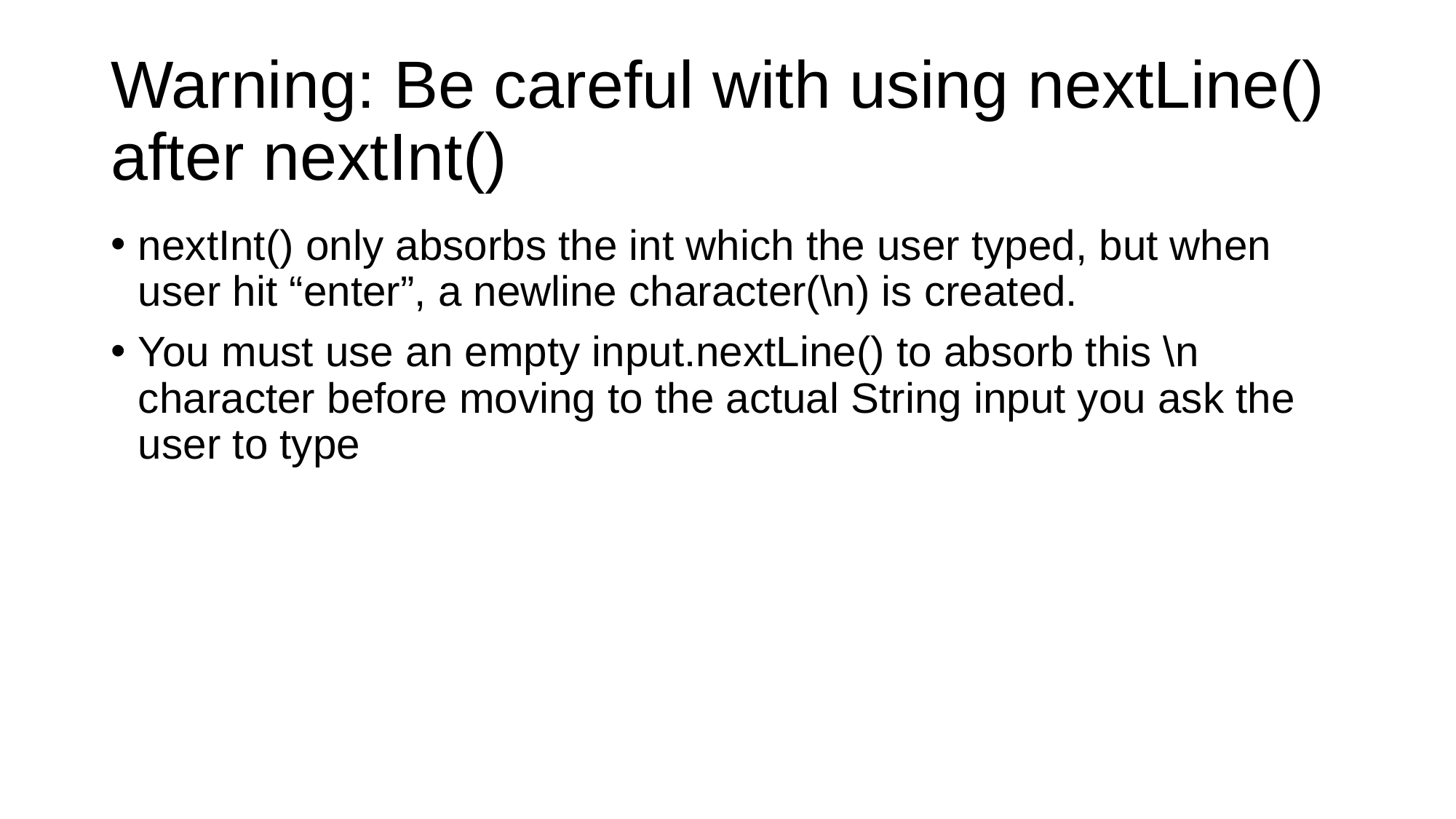

# Warning: Be careful with using nextLine() after nextInt()
nextInt() only absorbs the int which the user typed, but when user hit “enter”, a newline character(\n) is created.
You must use an empty input.nextLine() to absorb this \n character before moving to the actual String input you ask the user to type